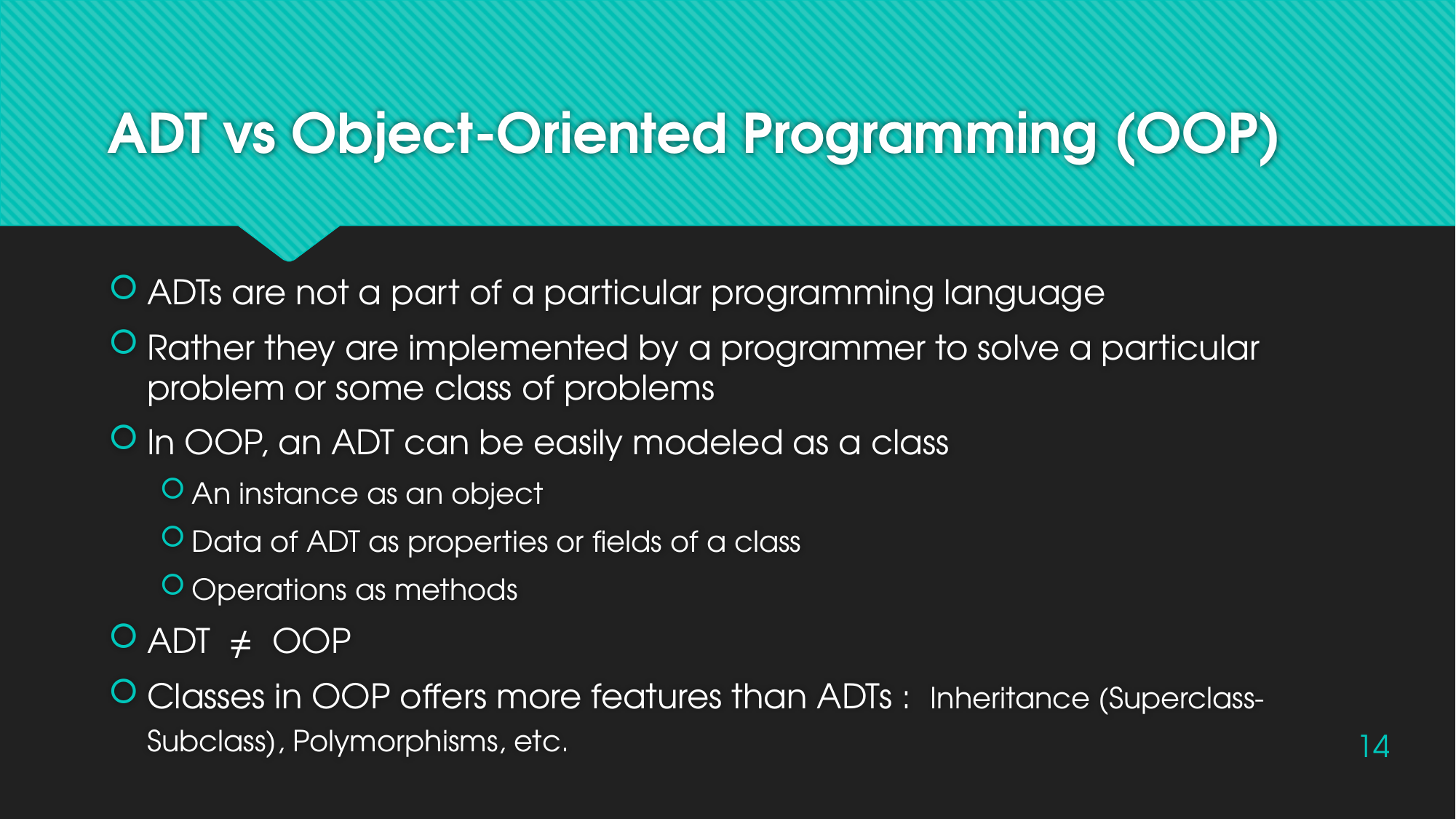

# ADT vs Object-Oriented Programming (OOP)
ADTs are not a part of a particular programming language
Rather they are implemented by a programmer to solve a particular problem or some class of problems
In OOP, an ADT can be easily modeled as a class
An instance as an object
Data of ADT as properties or fields of a class
Operations as methods
ADT  ≠  OOP
Classes in OOP offers more features than ADTs :  Inheritance (Superclass-Subclass), Polymorphisms, etc.
14